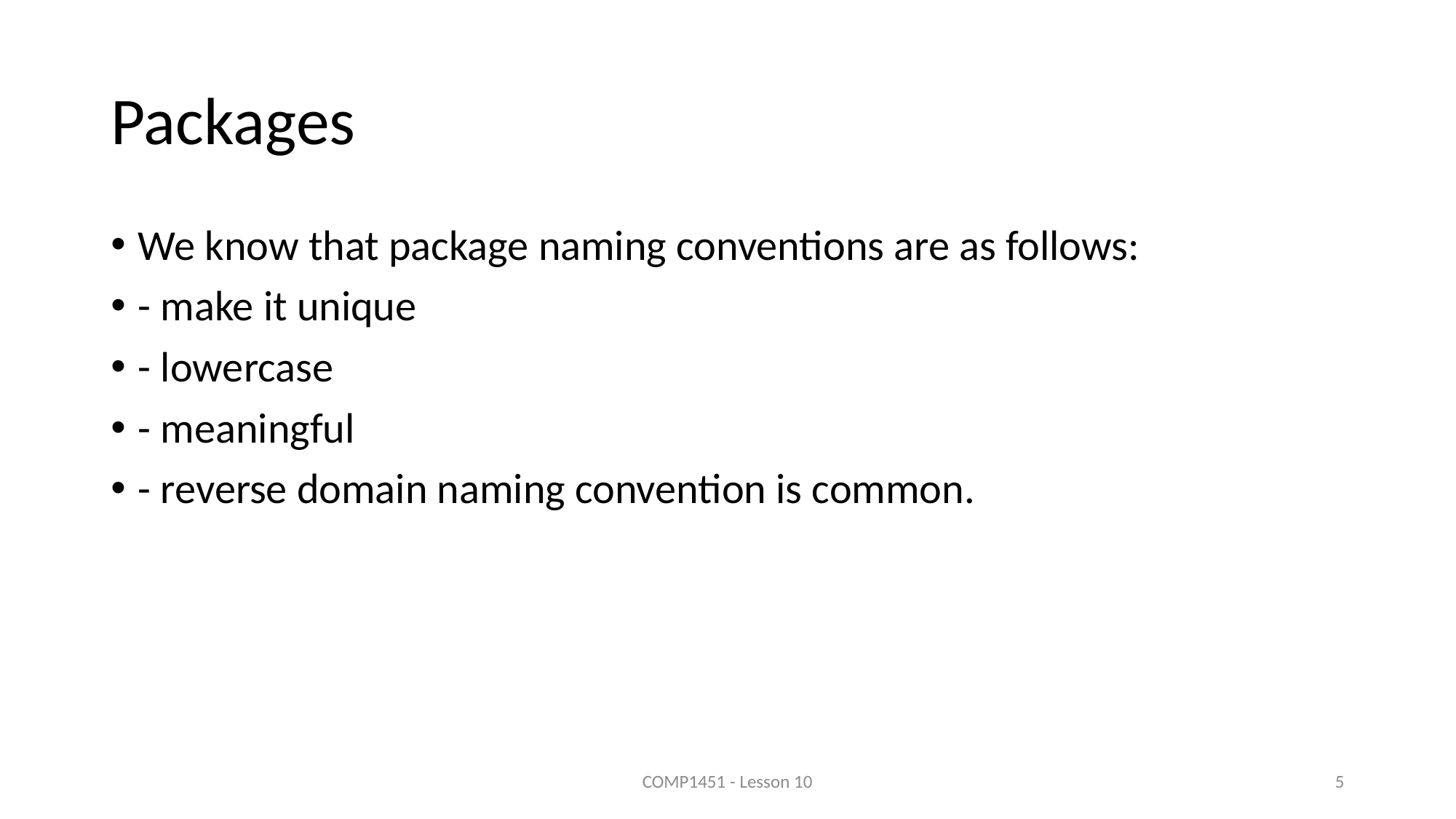

# Packages
We know that package naming conventions are as follows:
- make it unique
- lowercase
- meaningful
- reverse domain naming convention is common.
COMP1451 - Lesson 10
5